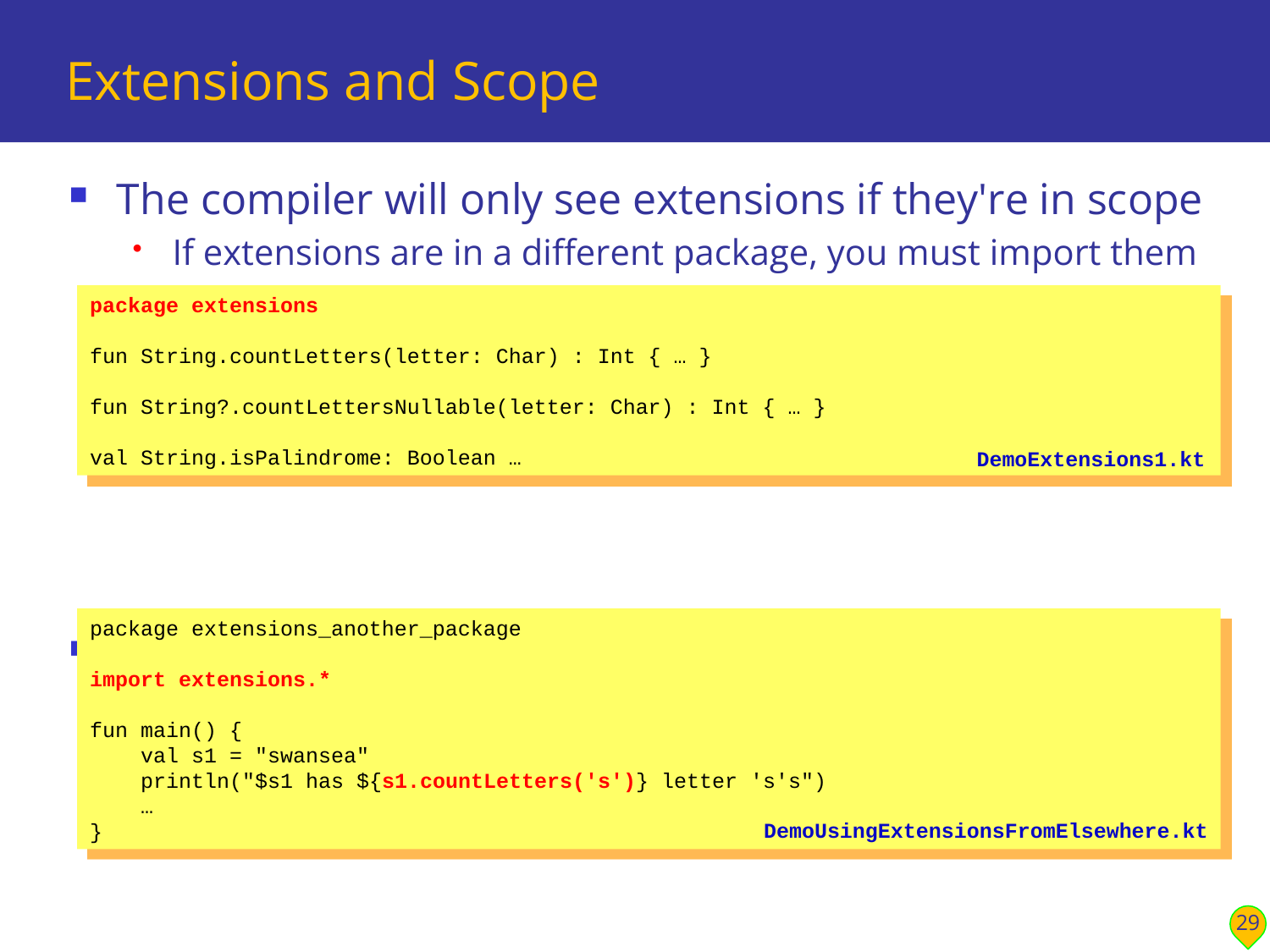

# Extensions and Scope
The compiler will only see extensions if they're in scope
If extensions are in a different package, you must import them

You can import these extensions and use as follows:

package extensions

fun String.countLetters(letter: Char) : Int { … }

fun String?.countLettersNullable(letter: Char) : Int { … }

val String.isPalindrome: Boolean …
DemoExtensions1.kt
package extensions_another_package

import extensions.*

fun main() {
    val s1 = "swansea"
    println("$s1 has ${s1.countLetters('s')} letter 's's")
    …
}
DemoUsingExtensionsFromElsewhere.kt
29